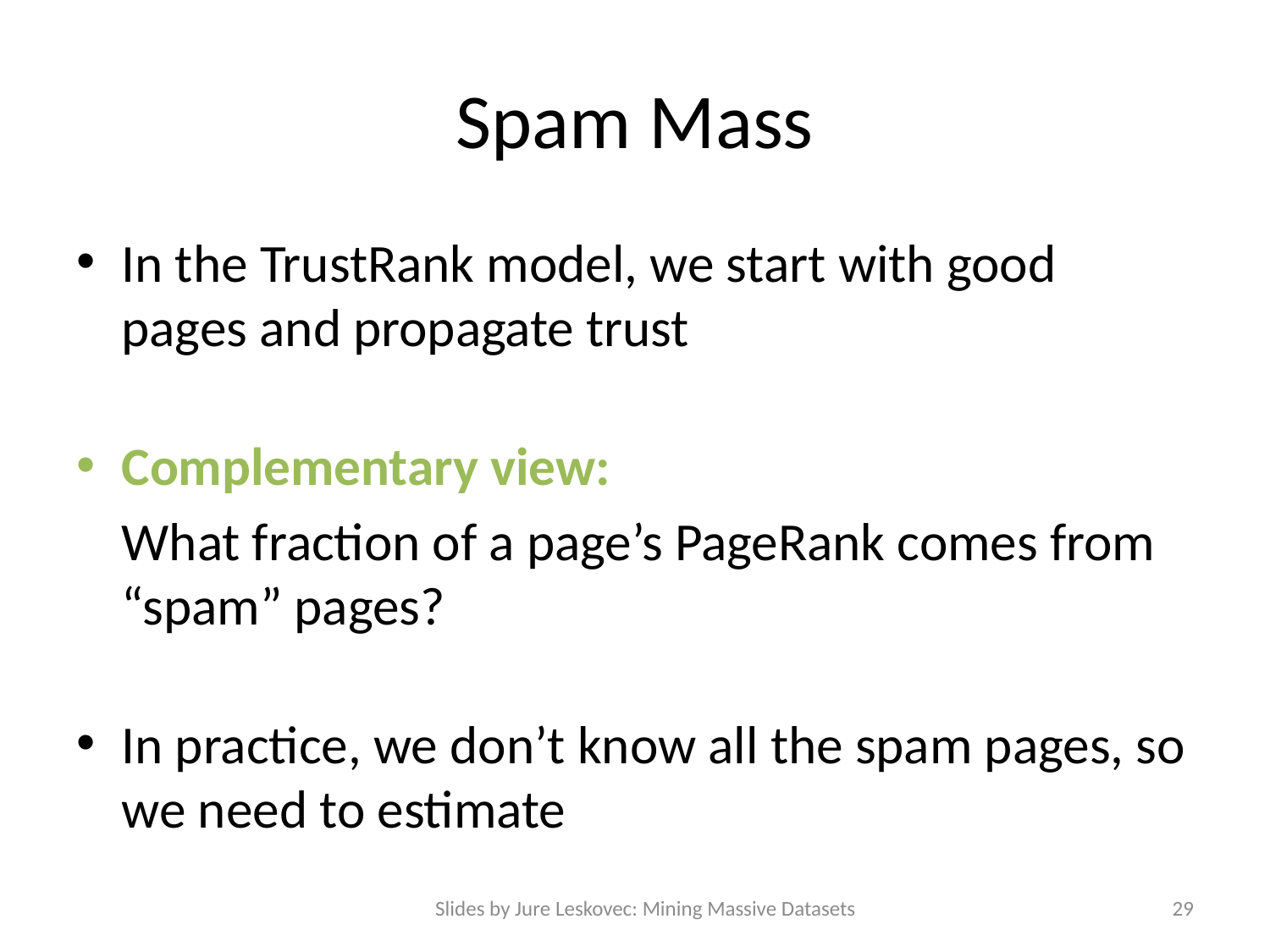

# Spam Mass
In the TrustRank model, we start with good pages and propagate trust

Complementary view:
	What fraction of a page’s PageRank comes from “spam” pages?

In practice, we don’t know all the spam pages, so we need to estimate
Slides by Jure Leskovec: Mining Massive Datasets
29